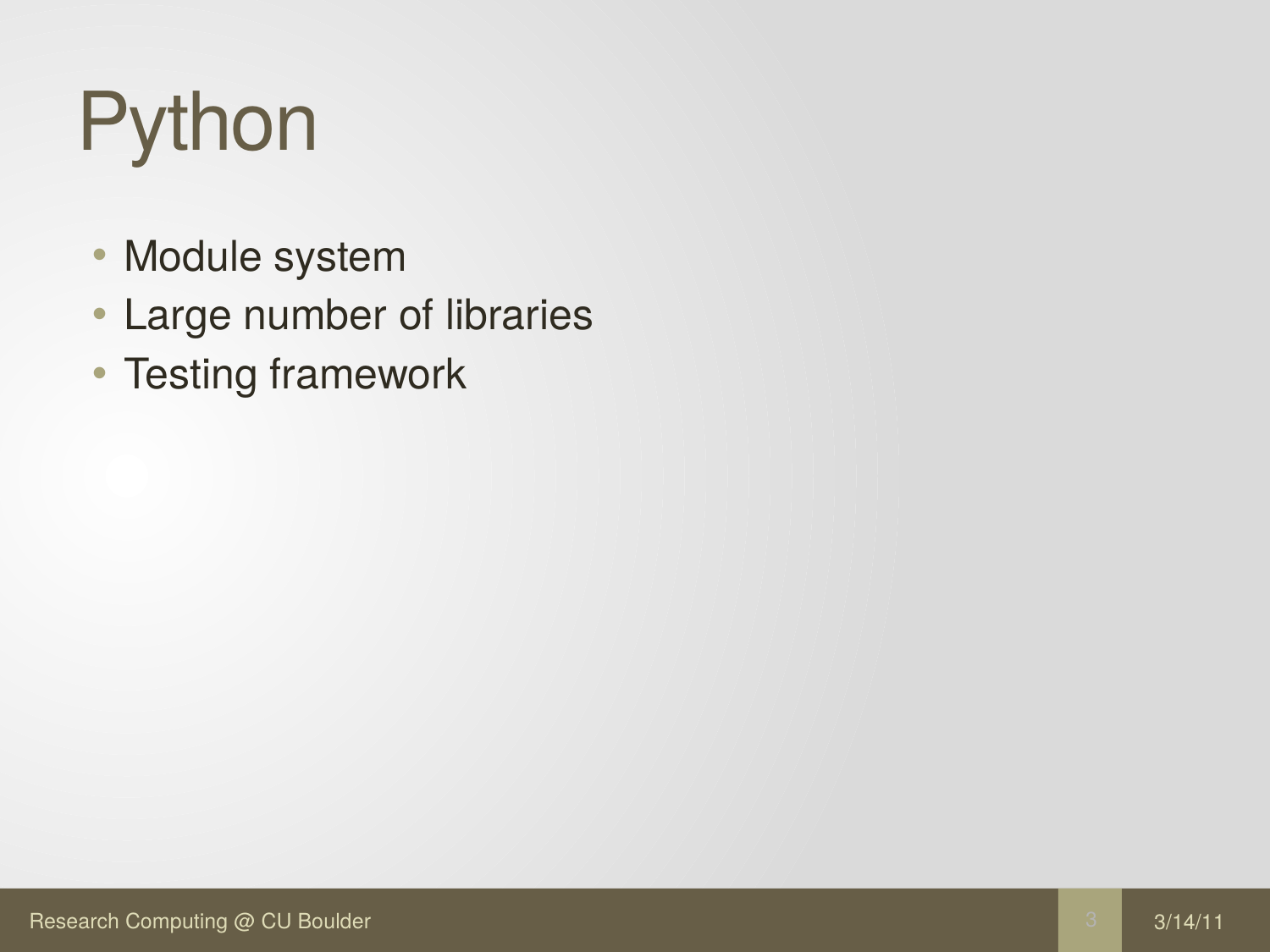

# Python
Module system
Large number of libraries
Testing framework

3/14/11
3